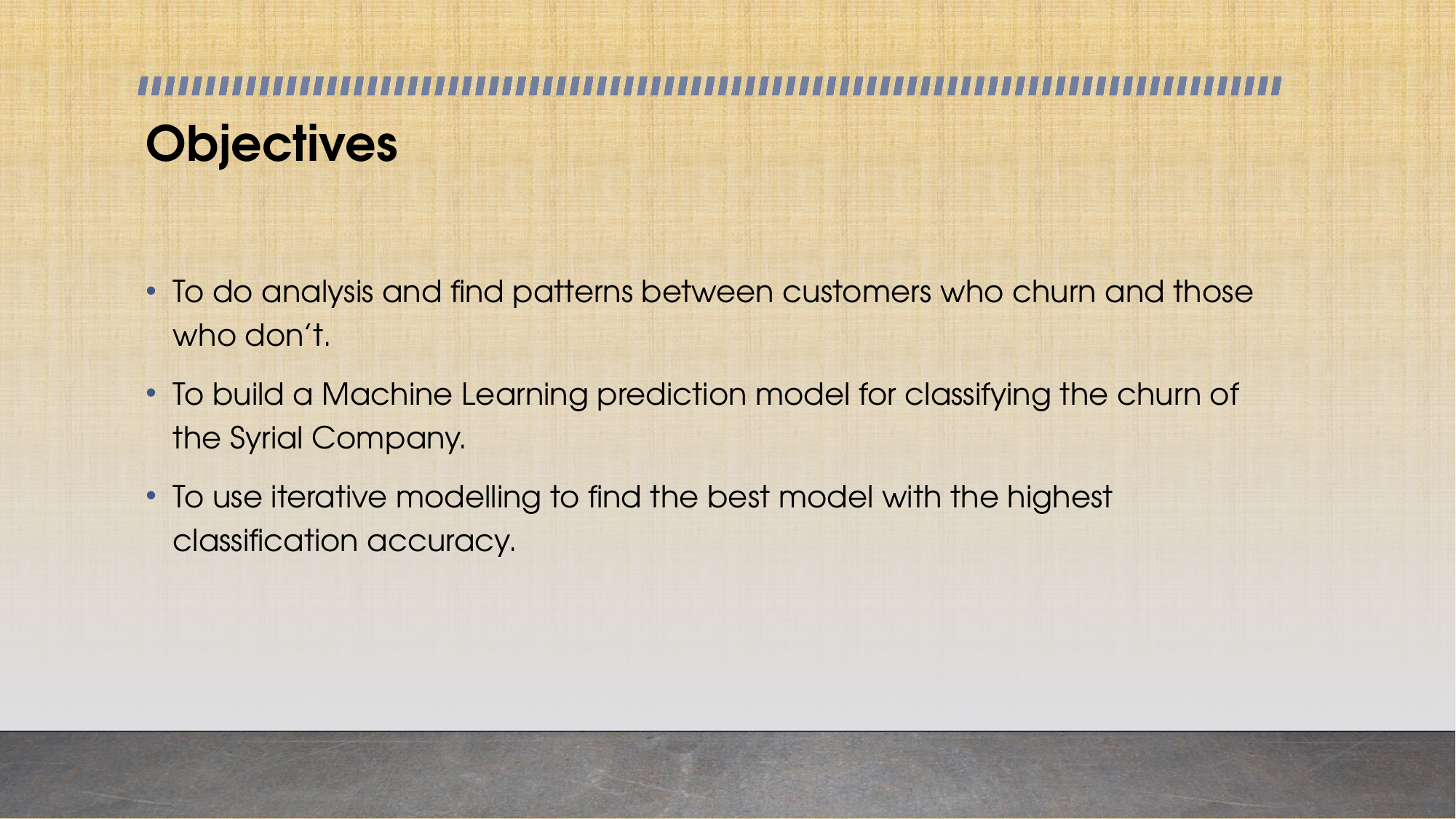

# Objectives
To do analysis and find patterns between customers who churn and those who don’t.
To build a Machine Learning prediction model for classifying the churn of the Syrial Company.
To use iterative modelling to find the best model with the highest classification accuracy.